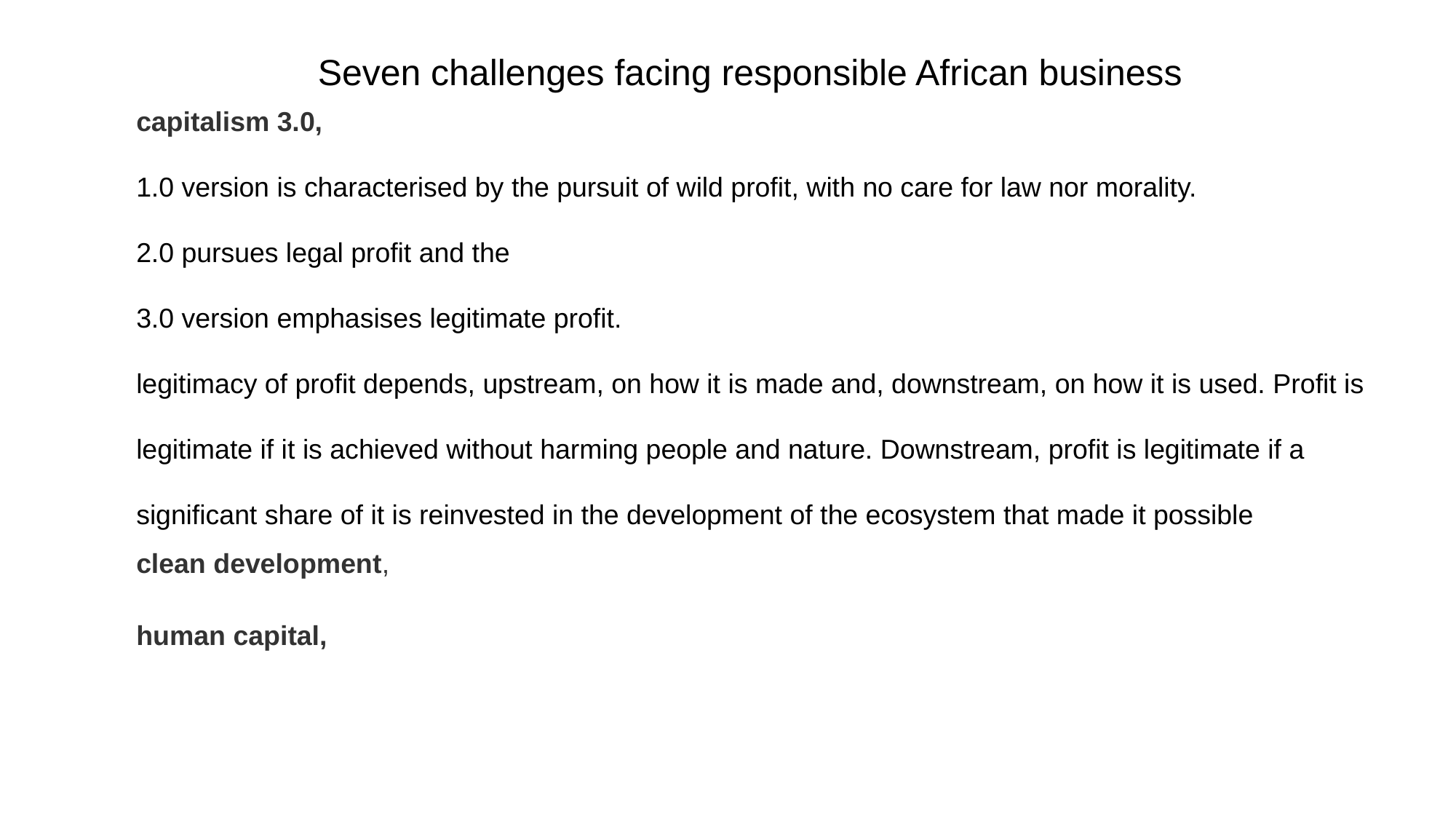

Seven challenges facing responsible African business
capitalism 3.0,
1.0 version is characterised by the pursuit of wild profit, with no care for law nor morality.
2.0 pursues legal profit and the
3.0 version emphasises legitimate profit.
legitimacy of profit depends, upstream, on how it is made and, downstream, on how it is used. Profit is legitimate if it is achieved without harming people and nature. Downstream, profit is legitimate if a significant share of it is reinvested in the development of the ecosystem that made it possible
clean development,
human capital,